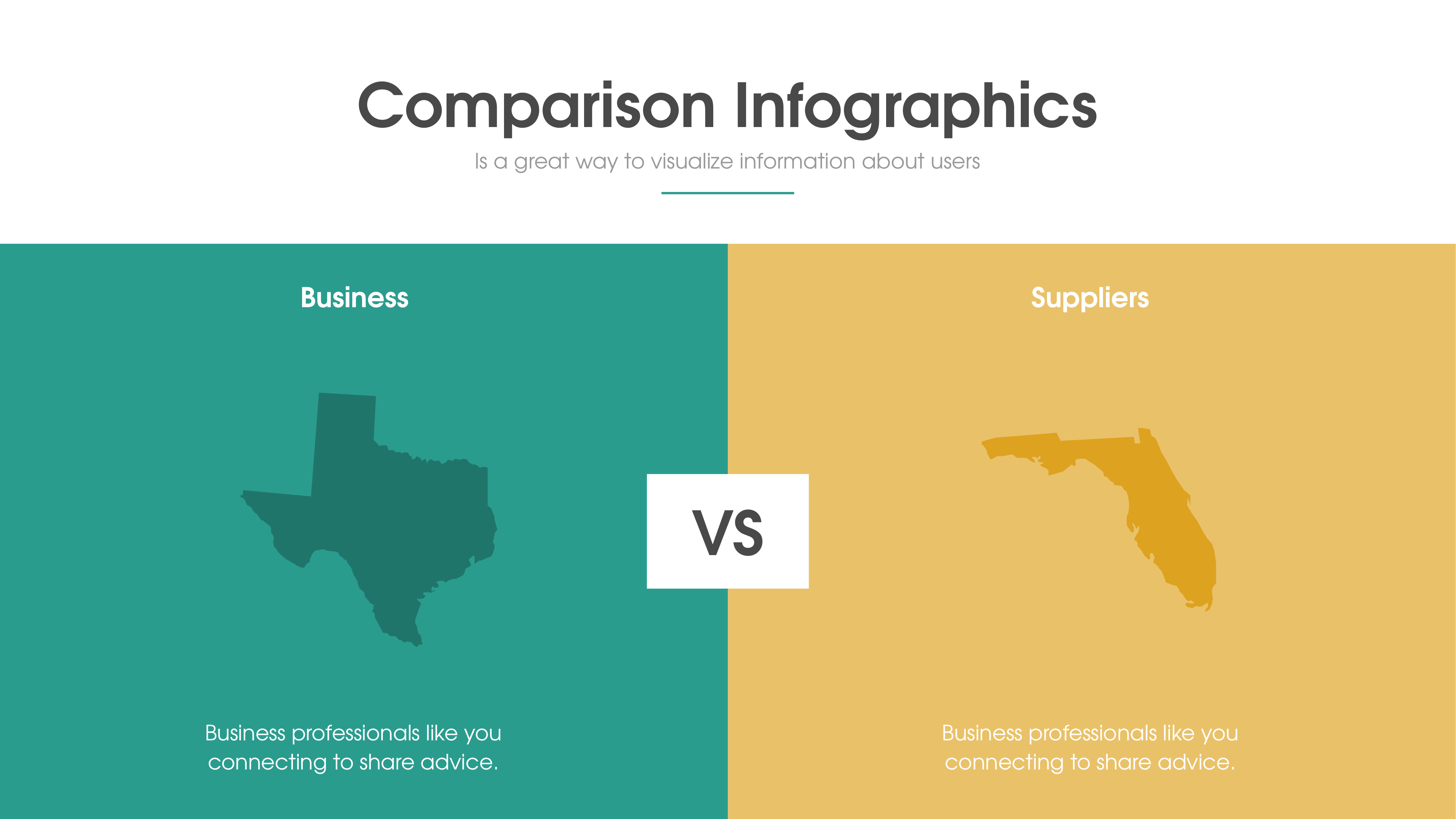

Comparison Infographics
Is a great way to visualize information about users

Business
Suppliers

VS
Business professionals like you connecting to share advice.
Business professionals like you connecting to share advice.